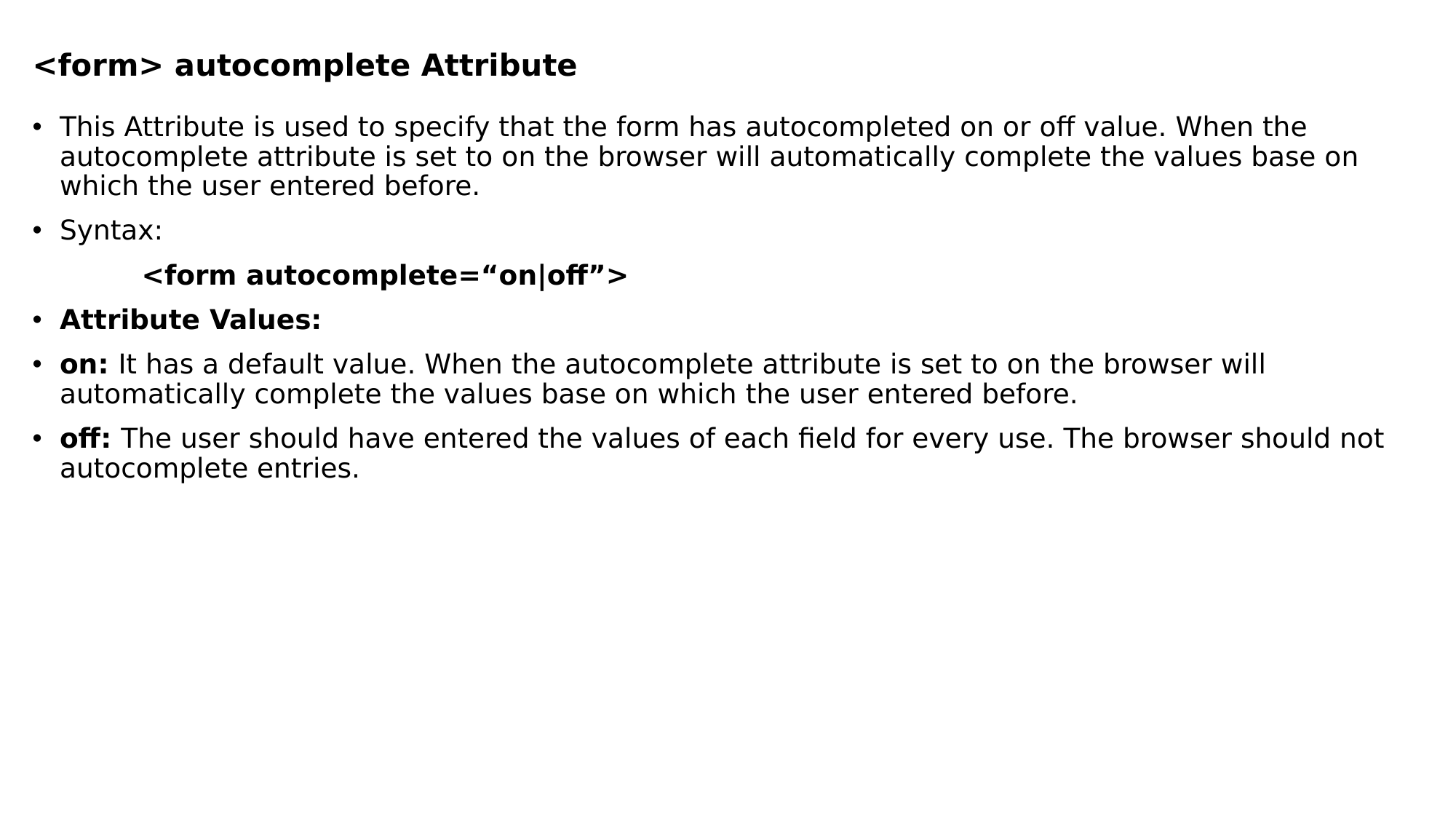

# <form> autocomplete Attribute
This Attribute is used to specify that the form has autocompleted on or off value. When the autocomplete attribute is set to on the browser will automatically complete the values base on which the user entered before.
Syntax:
	<form autocomplete=“on|off”>
Attribute Values:
on: It has a default value. When the autocomplete attribute is set to on the browser will automatically complete the values base on which the user entered before.
off: The user should have entered the values of each field for every use. The browser should not autocomplete entries.